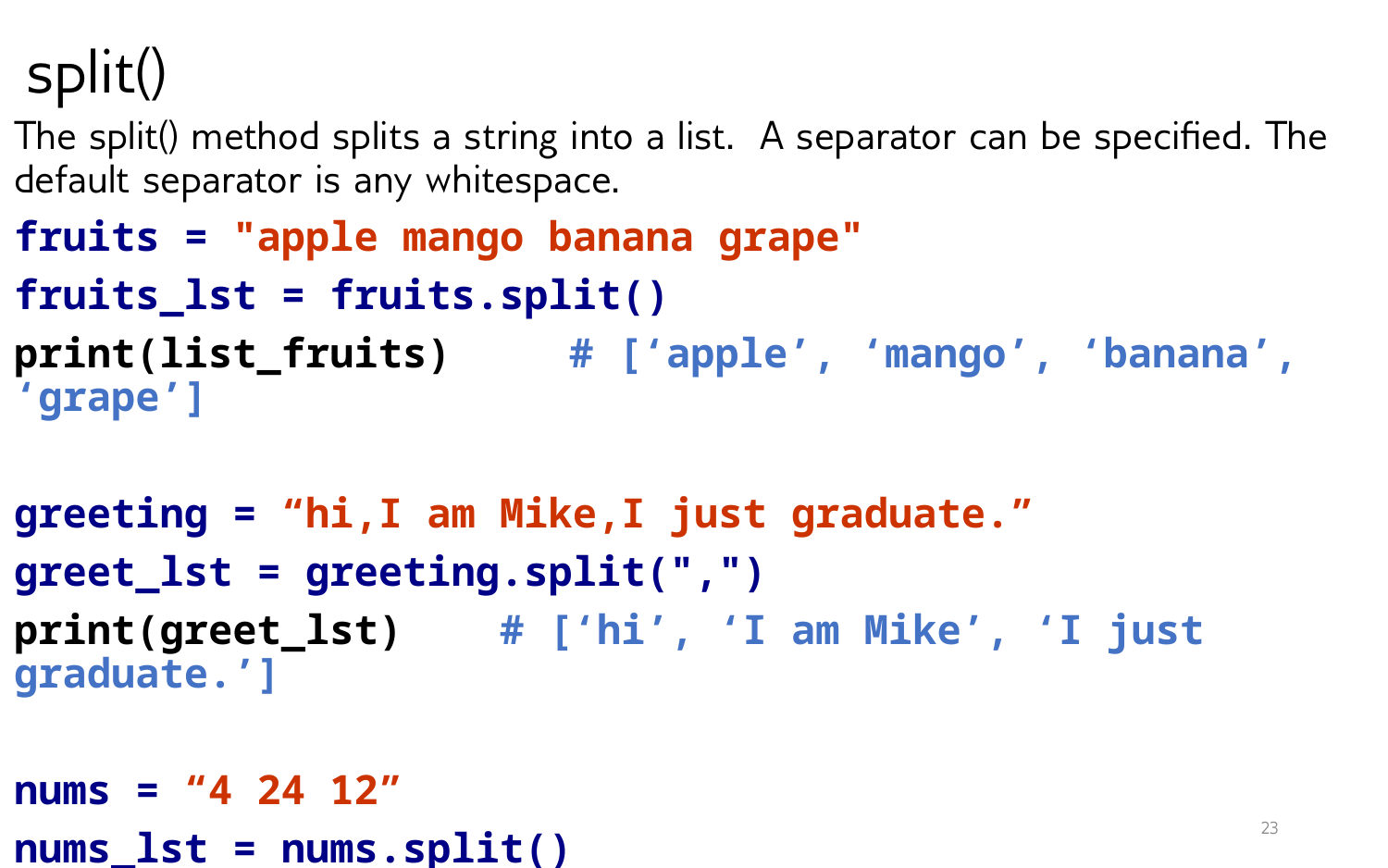

# split()
The split() method splits a string into a list.  A separator can be specified. The default separator is any whitespace.
fruits = "apple mango banana grape"
fruits_lst = fruits.split()
print(list_fruits)	# [‘apple’, ‘mango’, ‘banana’, ‘grape’]

greeting = “hi,I am Mike,I just graduate.”
greet_lst = greeting.split(",")
print(greet_lst)    # [‘hi’, ‘I am Mike’, ‘I just graduate.’]

nums = “4 24 12”
nums_lst = nums.split()
print(nums_lst)    # [‘4’, ‘24’, ‘12’], these are still strings

23